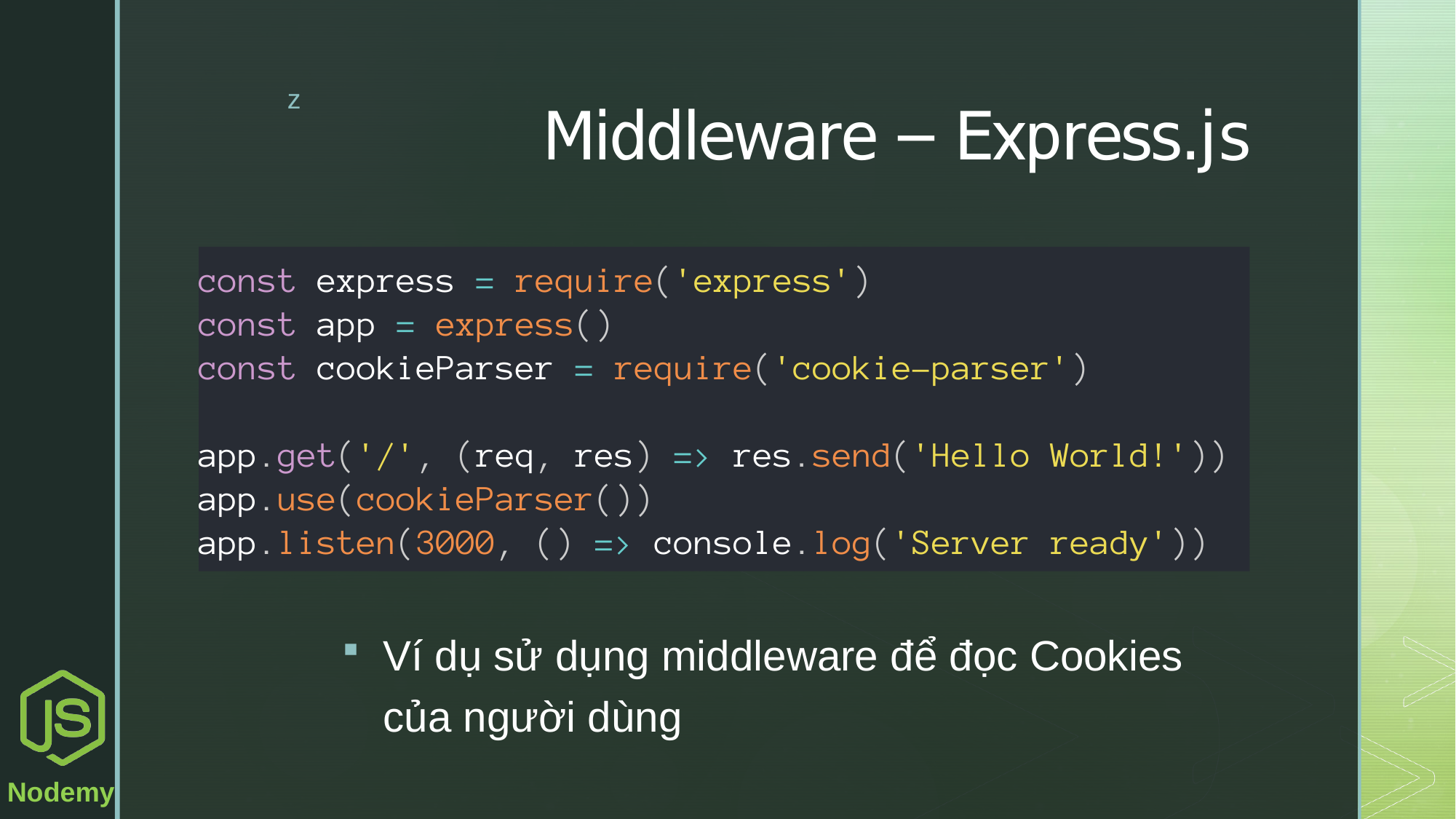

# Middleware – Express.js
const express = require('express')
const app = express()
const cookieParser = require('cookie-parser')

app.get('/', (req, res) => res.send('Hello World!'))
app.use(cookieParser())
app.listen(3000, () => console.log('Server ready'))
Ví dụ sử dụng middleware để đọc Cookies của người dùng